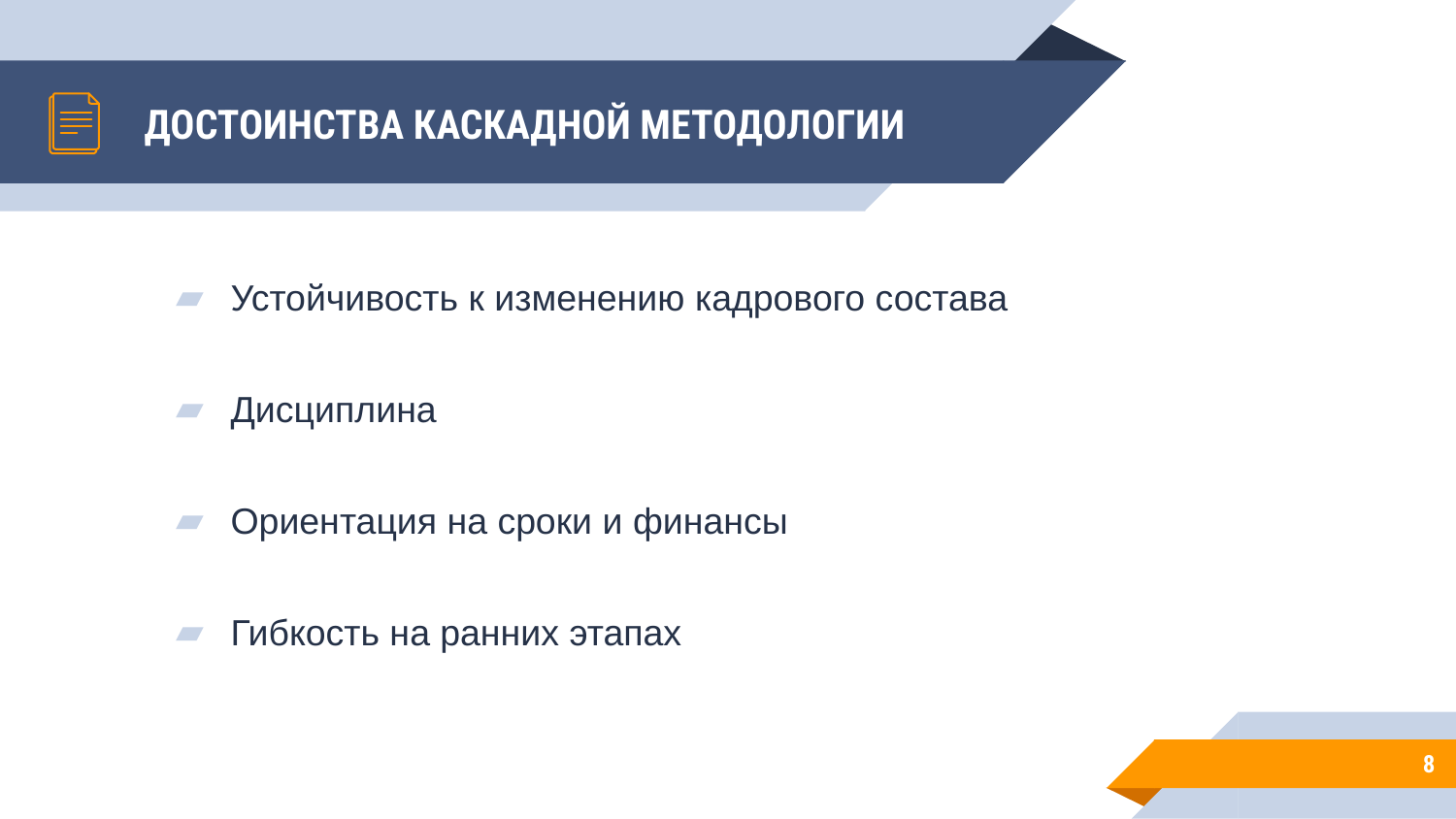

# ДОСТОИНСТВА КАСКАДНОЙ МЕТОДОЛОГИИ

Устойчивость к изменению кадрового состава

Дисциплина

Ориентация на сроки и финансы

Гибкость на ранних этапах

8